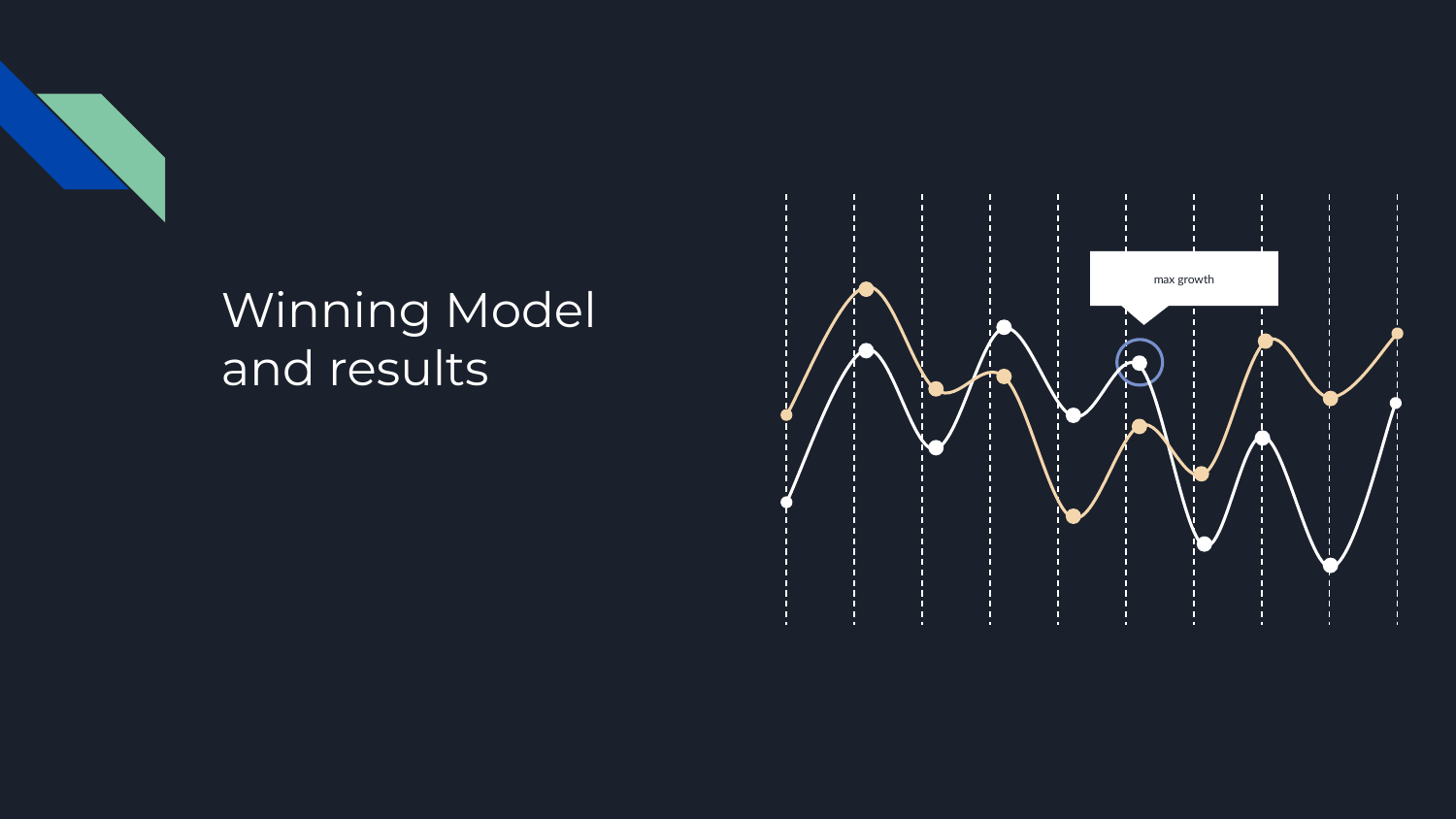

max growth
# Winning Model and results